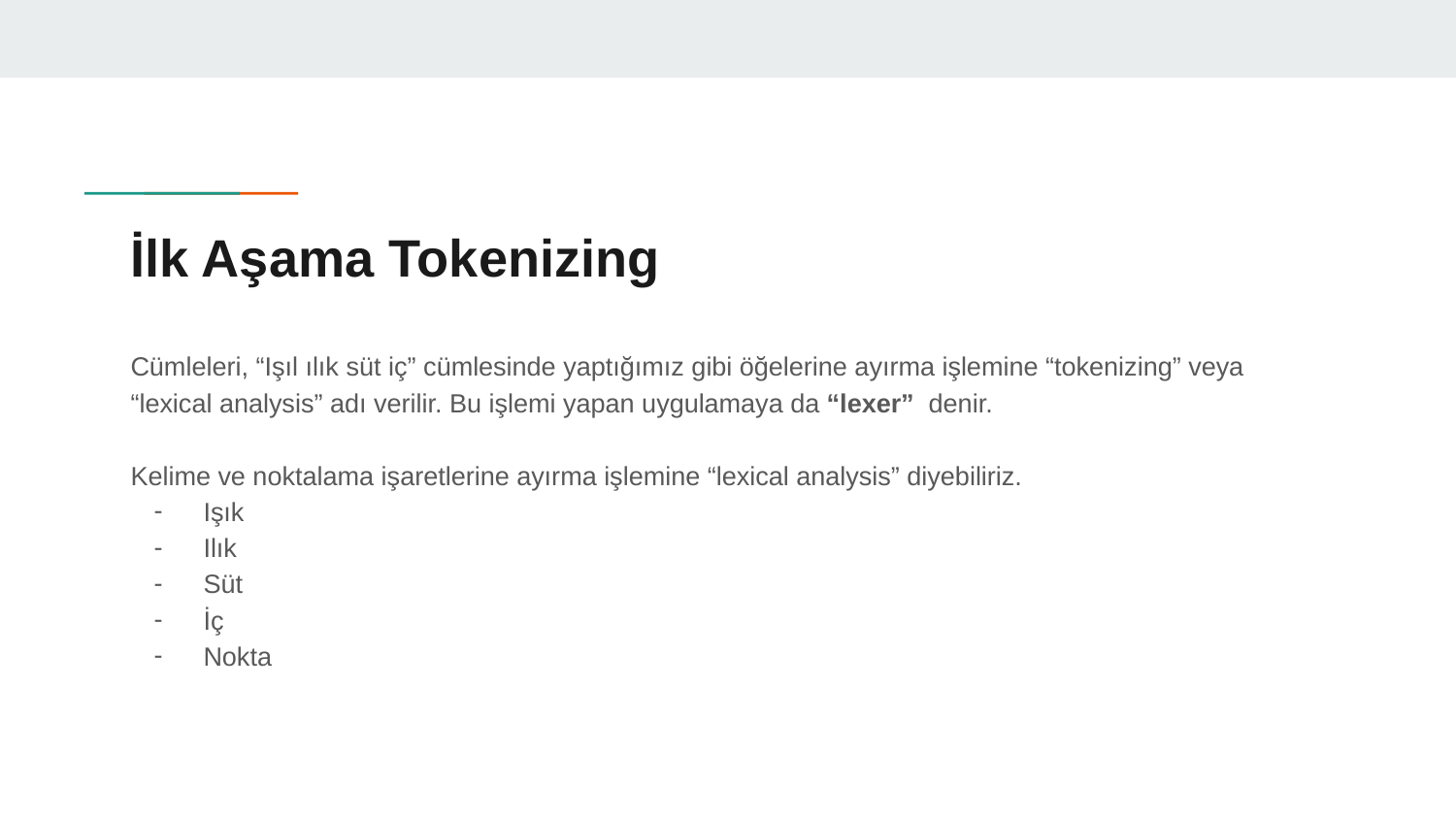

# İlk Aşama Tokenizing
Cümleleri, “Işıl ılık süt iç” cümlesinde yaptığımız gibi öğelerine ayırma işlemine “tokenizing” veya “lexical analysis” adı verilir. Bu işlemi yapan uygulamaya da “lexer”  denir.

Kelime ve noktalama işaretlerine ayırma işlemine “lexical analysis” diyebiliriz.
Işık
Ilık
Süt
İç
Nokta